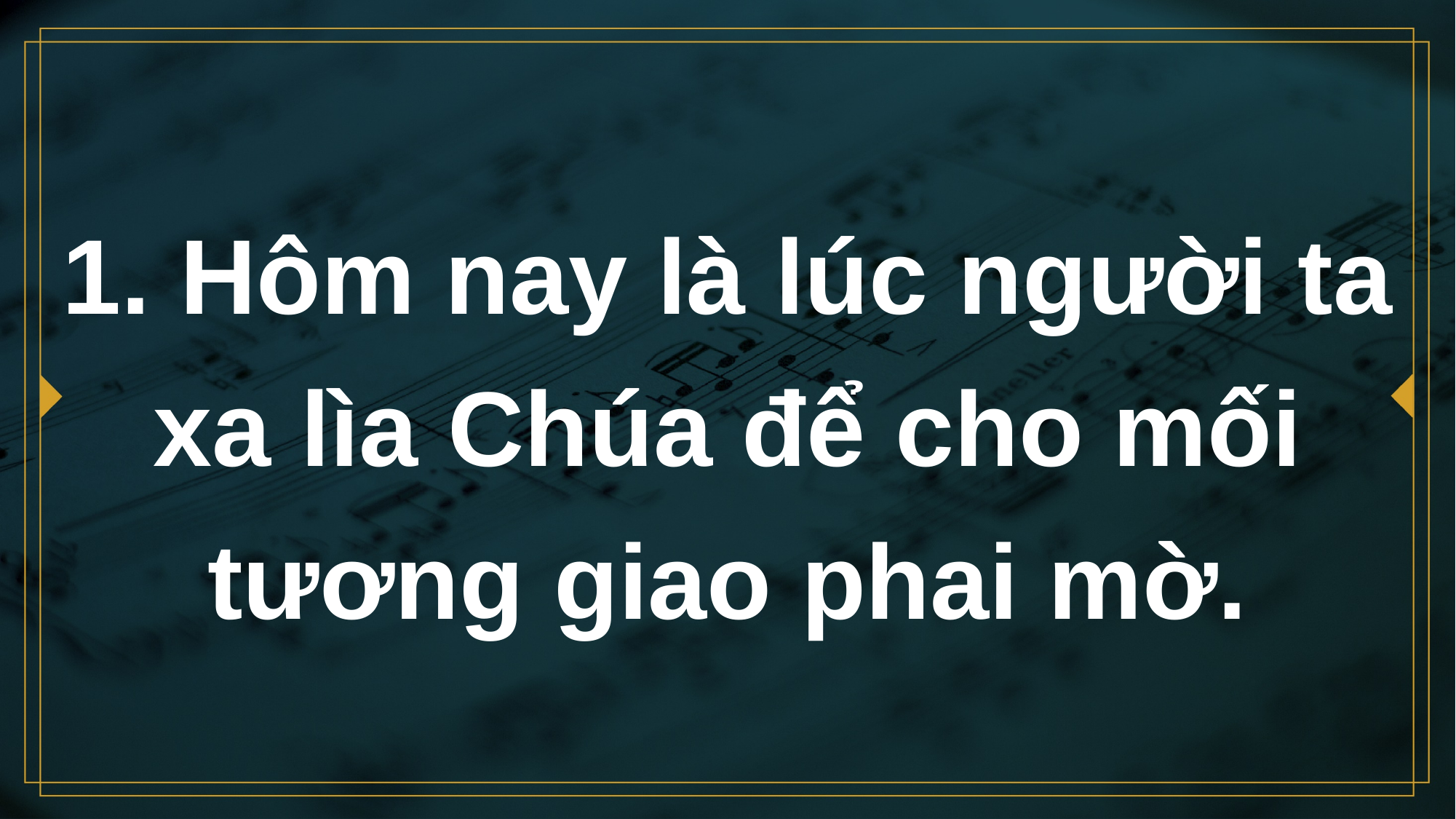

# 1. Hôm nay là lúc người ta xa lìa Chúa để cho mối tương giao phai mờ.